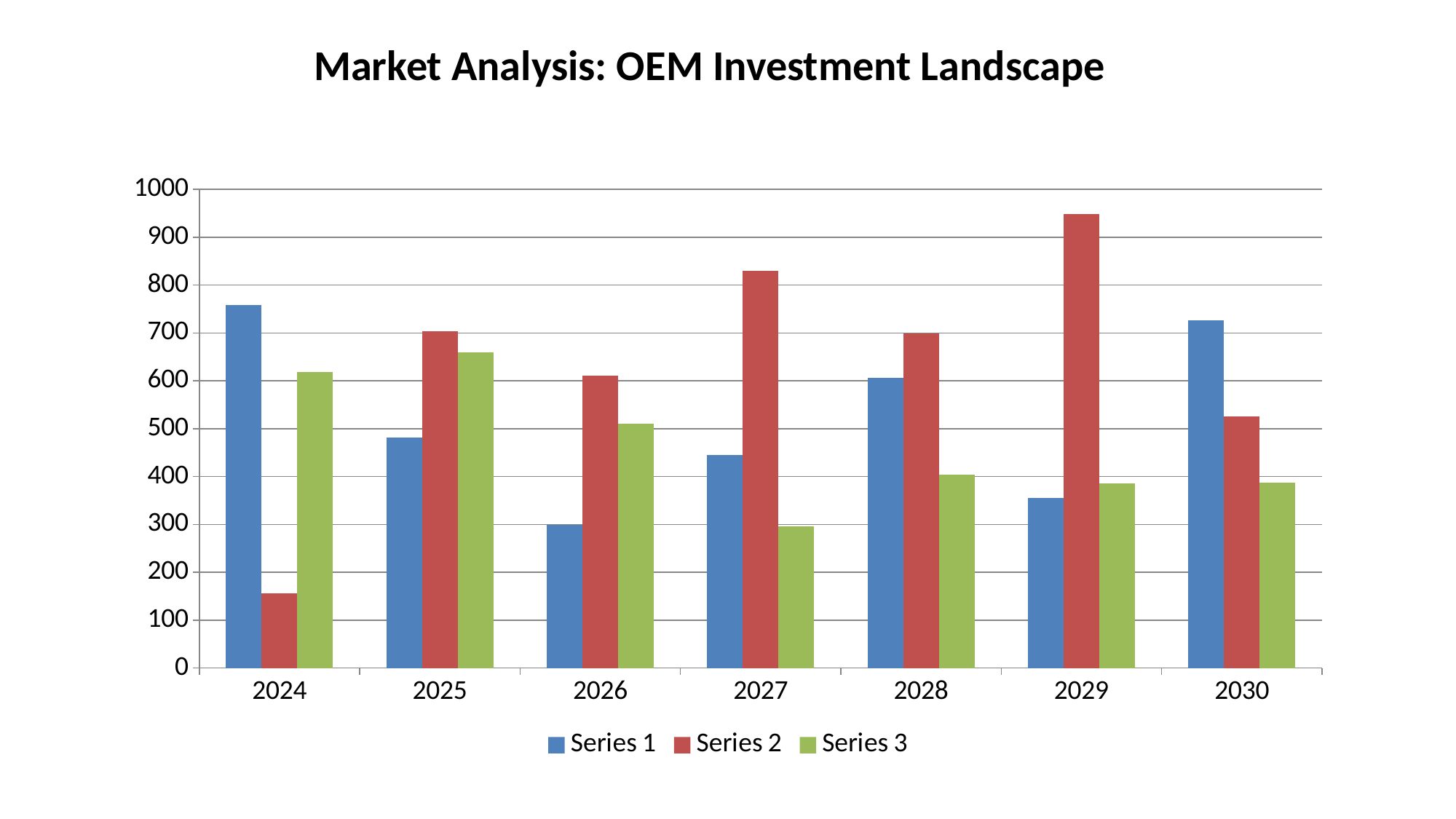

Market Analysis: OEM Investment Landscape
#

### Chart

| Category | Series 1 | Series 2 | Series 3 |
|---|---|---|---|
| 2024 | 759.0 | 156.0 | 619.0 |
| 2025 | 482.0 | 704.0 | 660.0 |
| 2026 | 299.0 | 611.0 | 510.0 |
| 2027 | 445.0 | 830.0 | 296.0 |
| 2028 | 606.0 | 699.0 | 404.0 |
| 2029 | 355.0 | 949.0 | 386.0 |
| 2030 | 726.0 | 525.0 | 387.0 |